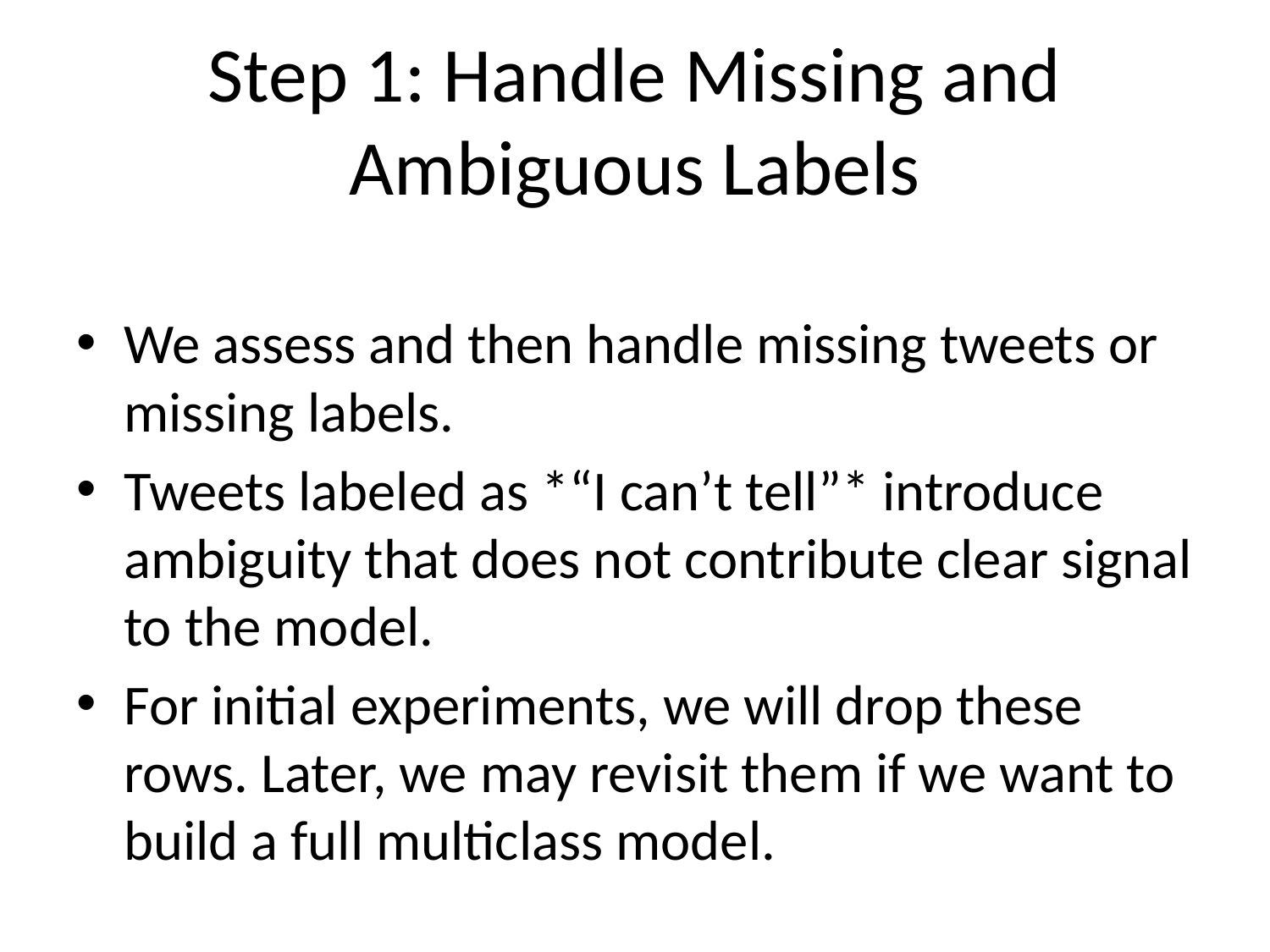

# Step 1: Handle Missing and Ambiguous Labels

We assess and then handle missing tweets or missing labels.
Tweets labeled as *“I can’t tell”* introduce ambiguity that does not contribute clear signal to the model.
For initial experiments, we will drop these rows. Later, we may revisit them if we want to build a full multiclass model.